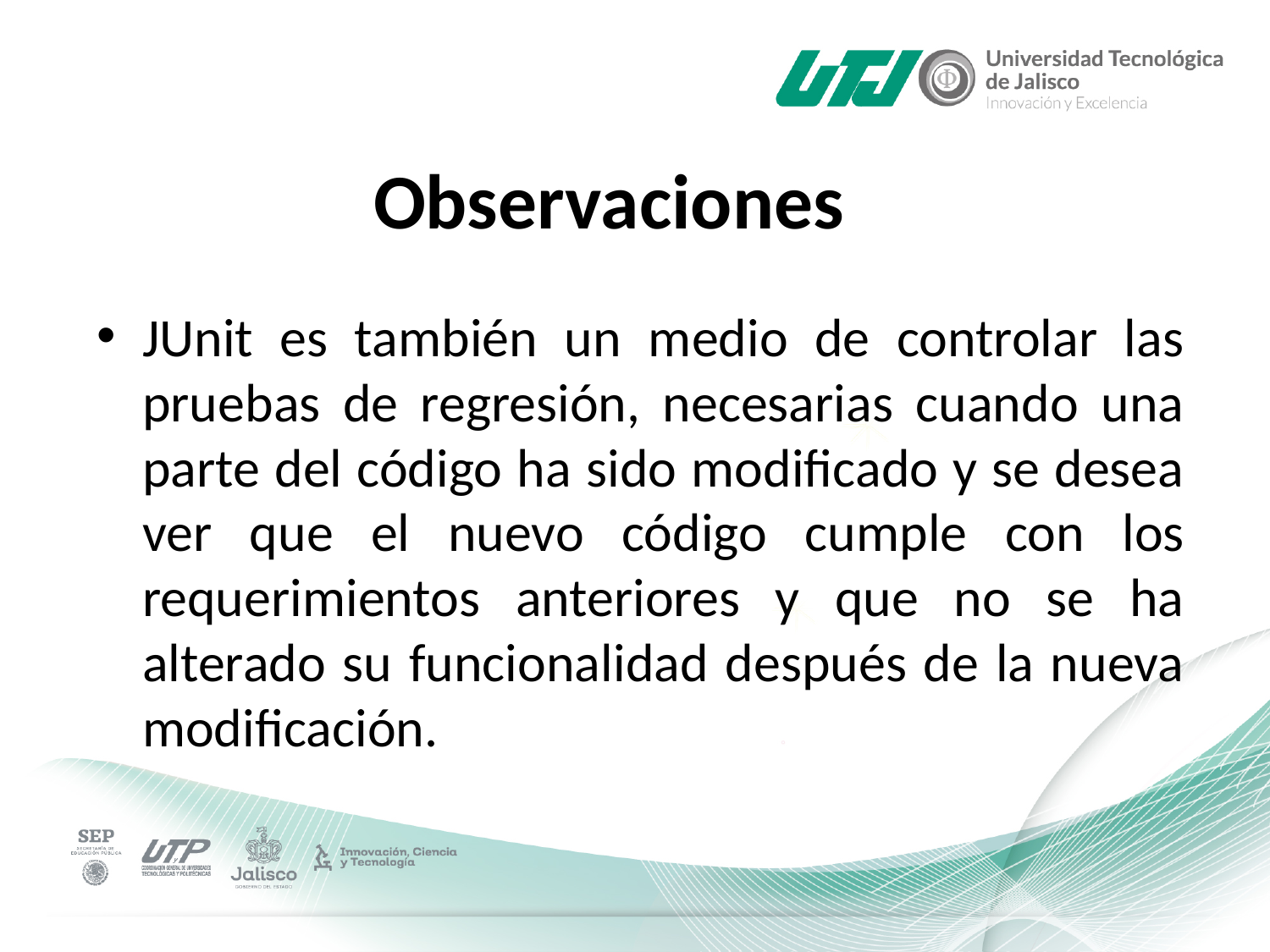

# Observaciones
JUnit es también un medio de controlar las pruebas de regresión, necesarias cuando una parte del código ha sido modificado y se desea ver que el nuevo código cumple con los requerimientos anteriores y que no se ha alterado su funcionalidad después de la nueva modificación.